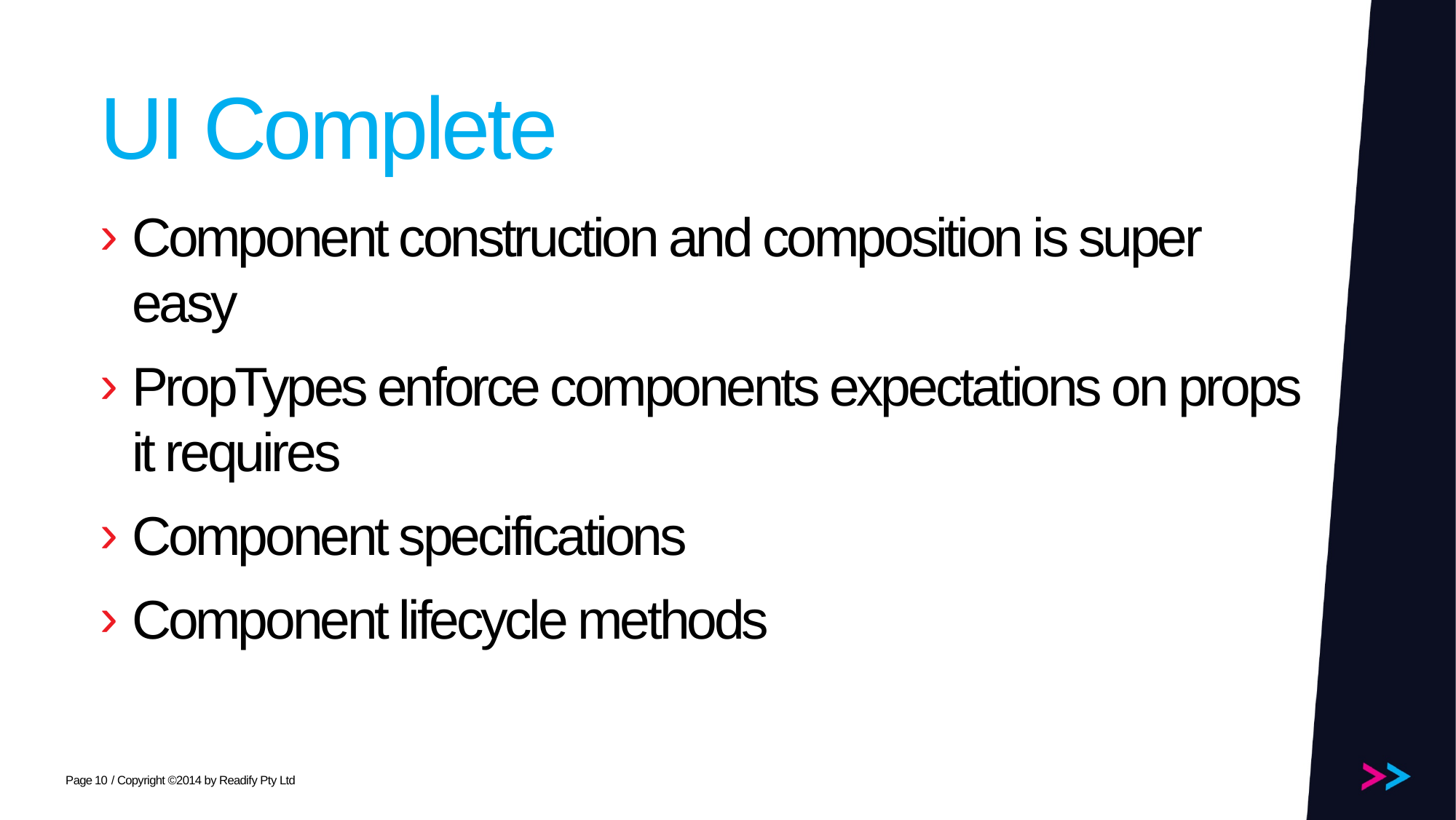

# UI Complete
Component construction and composition is super easy
PropTypes enforce components expectations on props it requires
Component specifications
Component lifecycle methods

10
/ Copyright ©2014 by Readify Pty Ltd